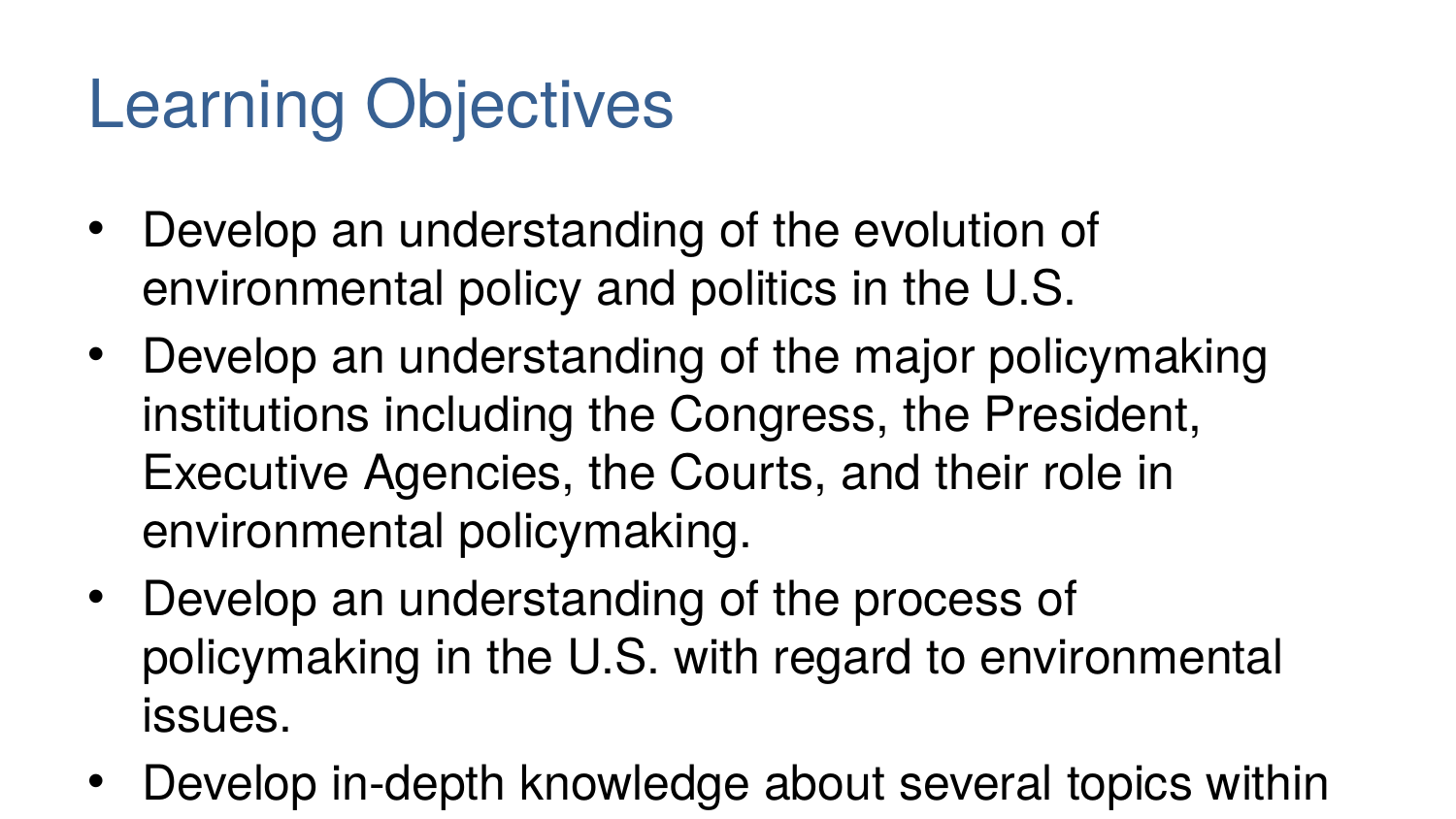

# Learning Objectives
Develop an understanding of the evolution of environmental policy and politics in the U.S.
Develop an understanding of the major policymaking institutions including the Congress, the President, Executive Agencies, the Courts, and their role in environmental policymaking.
Develop an understanding of the process of policymaking in the U.S. with regard to environmental issues.
Develop in-depth knowledge about several topics within the broad field of environmental policy.